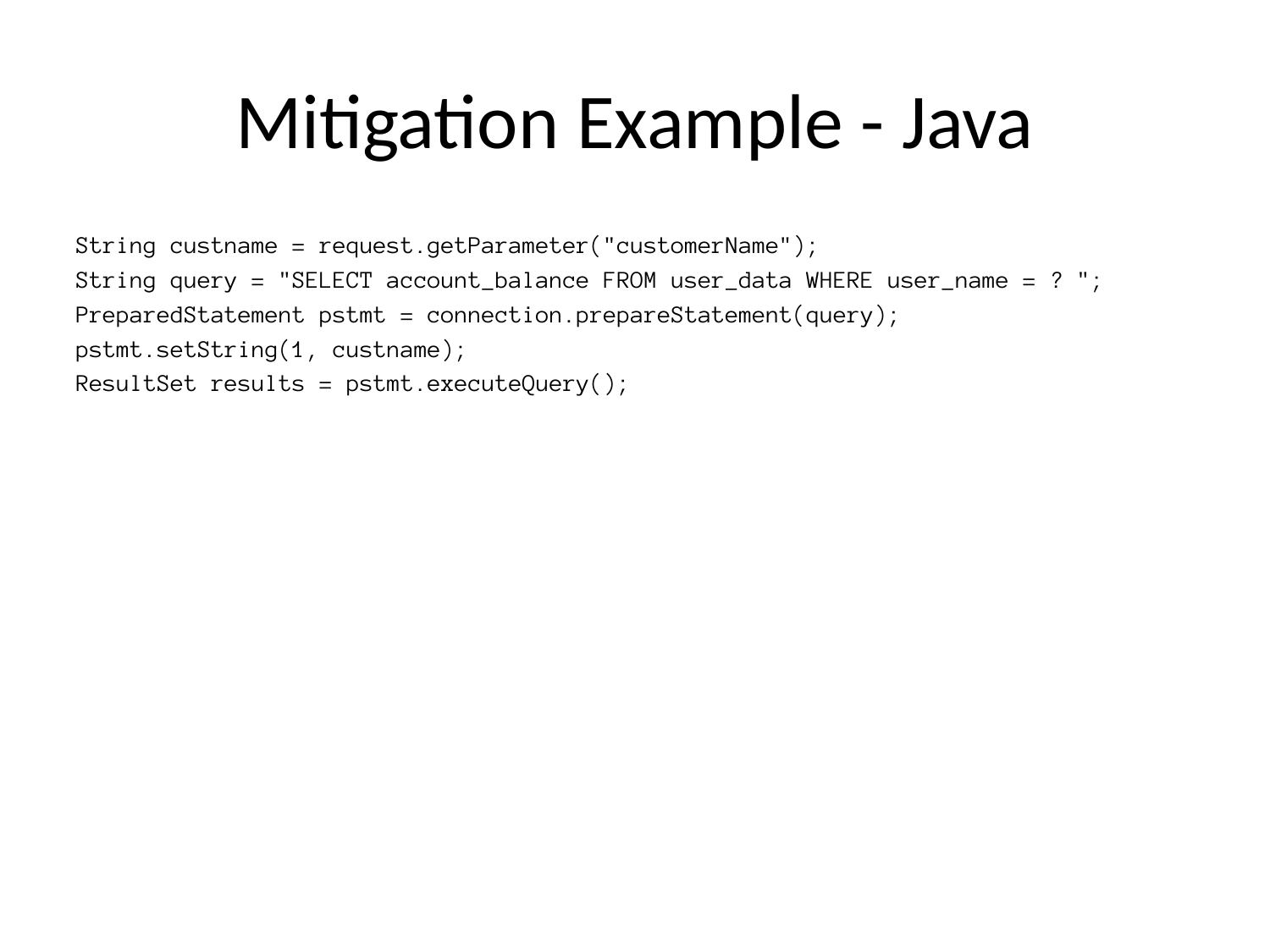

# Mitigation Example - Java
String custname = request.getParameter("customerName");
String query = "SELECT account_balance FROM user_data WHERE user_name = ? ";
PreparedStatement pstmt = connection.prepareStatement(query);
pstmt.setString(1, custname);
ResultSet results = pstmt.executeQuery();